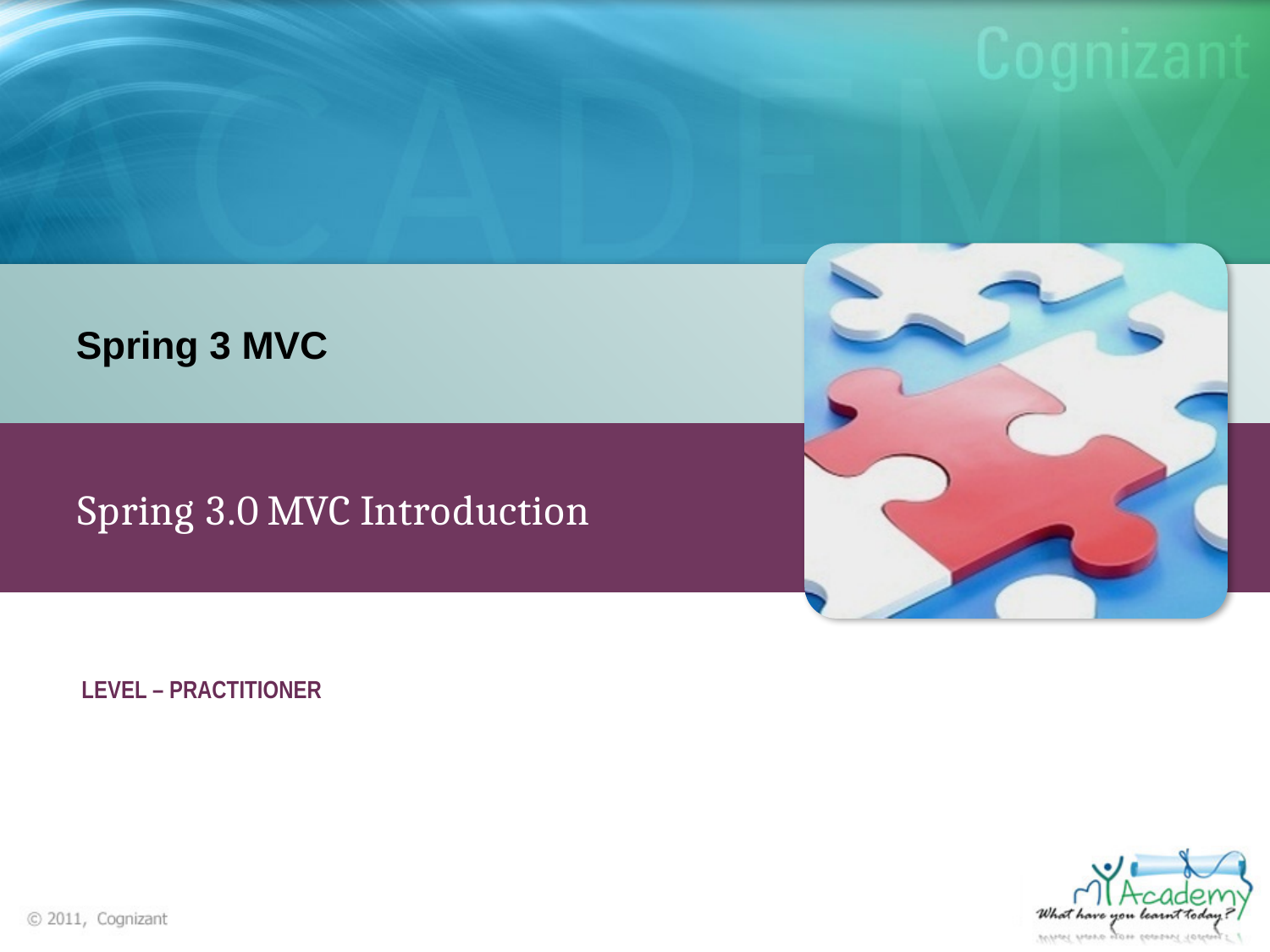

Spring 3 MVC
Spring 3.0 MVC Introduction
LEVEL – PRACTITIONER